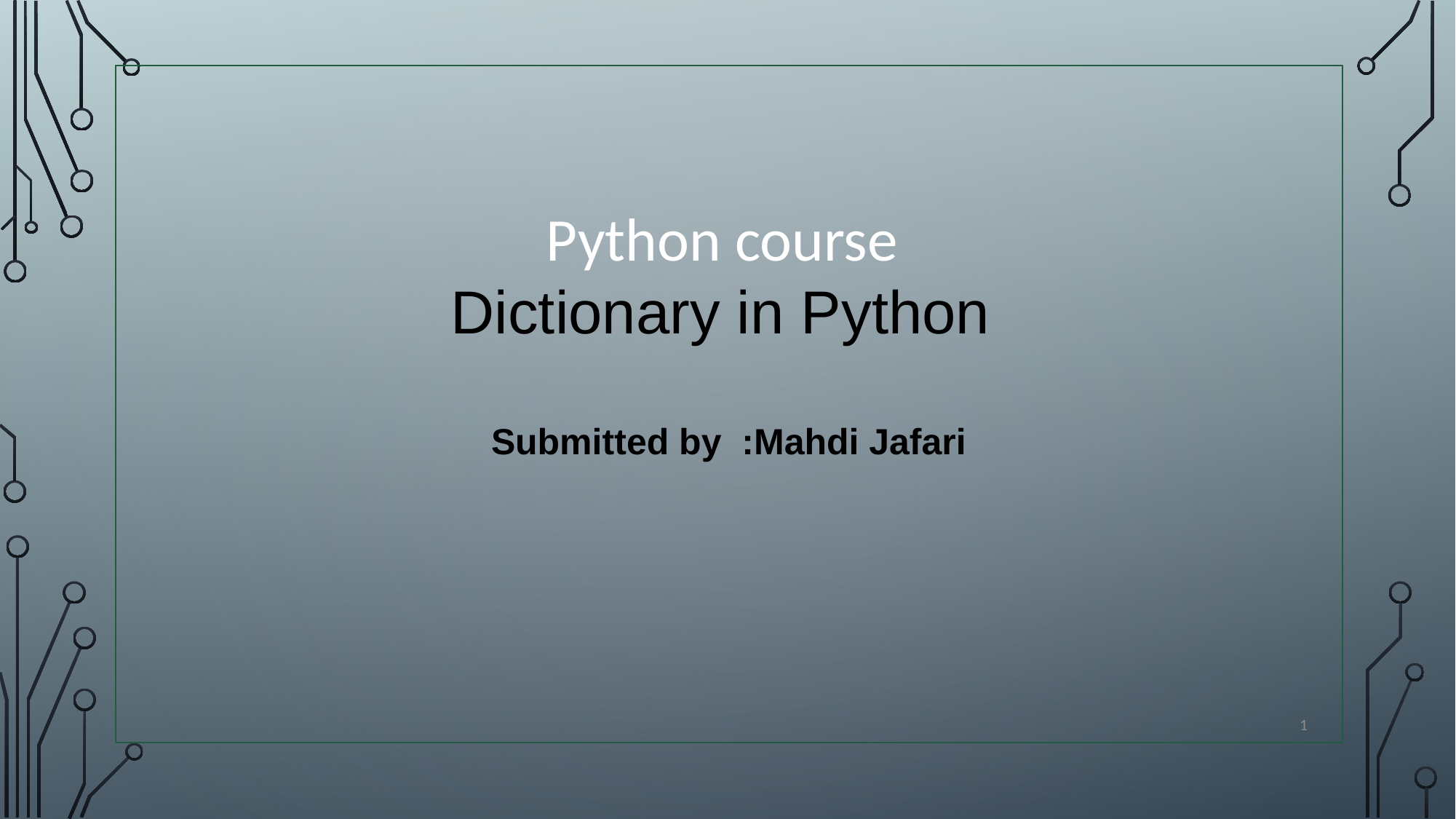

Python course
Dictionary in Python

Submitted by  :Mahdi Jafari

1